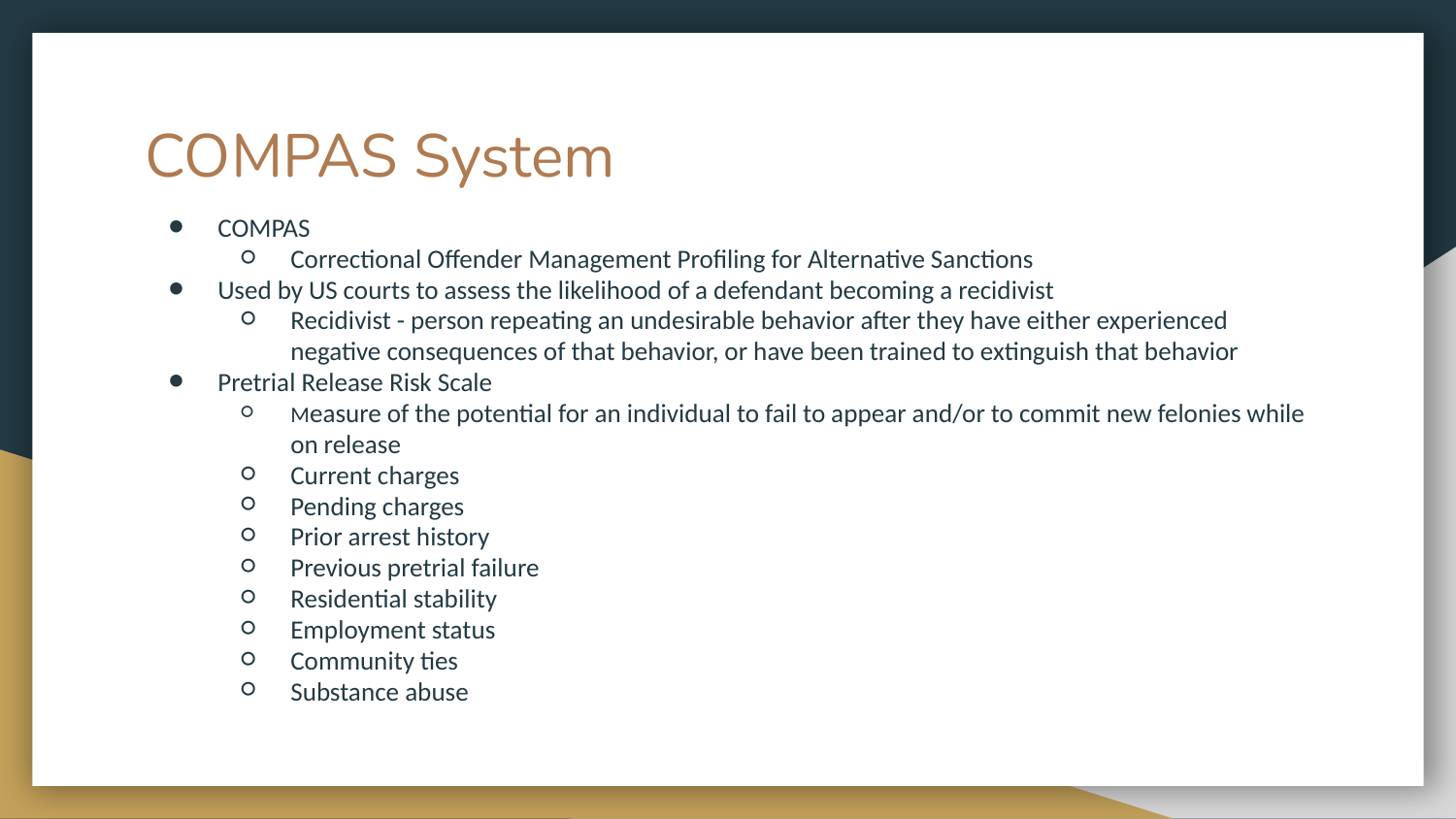

# COMPAS System
COMPAS
Correctional Offender Management Profiling for Alternative Sanctions
Used by US courts to assess the likelihood of a defendant becoming a recidivist
Recidivist - person repeating an undesirable behavior after they have either experienced negative consequences of that behavior, or have been trained to extinguish that behavior
Pretrial Release Risk Scale
Measure of the potential for an individual to fail to appear and/or to commit new felonies while on release
Current charges
Pending charges
Prior arrest history
Previous pretrial failure
Residential stability
Employment status
Community ties
Substance abuse